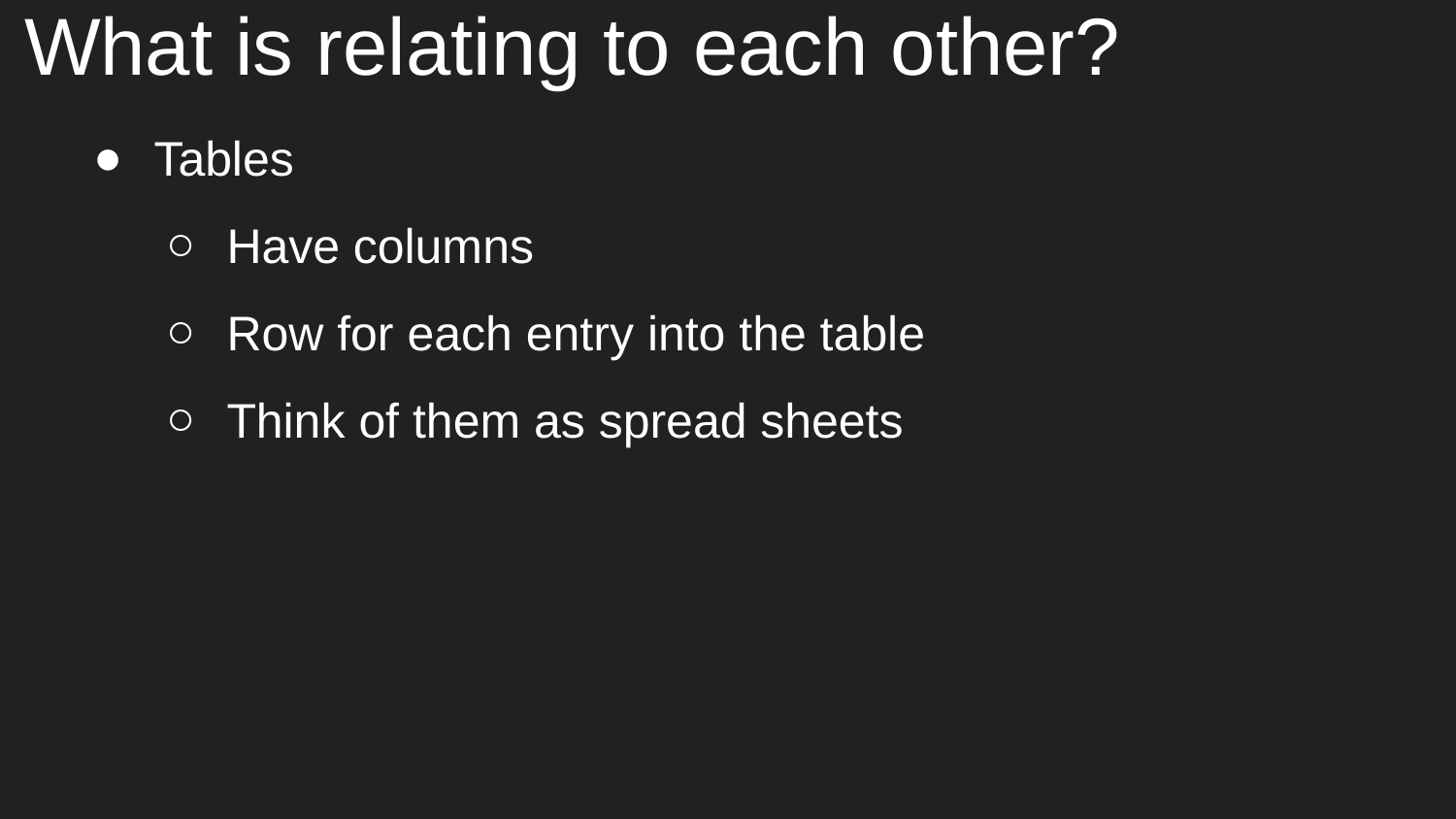

# What is relating to each other?
Tables
Have columns
Row for each entry into the table
Think of them as spread sheets